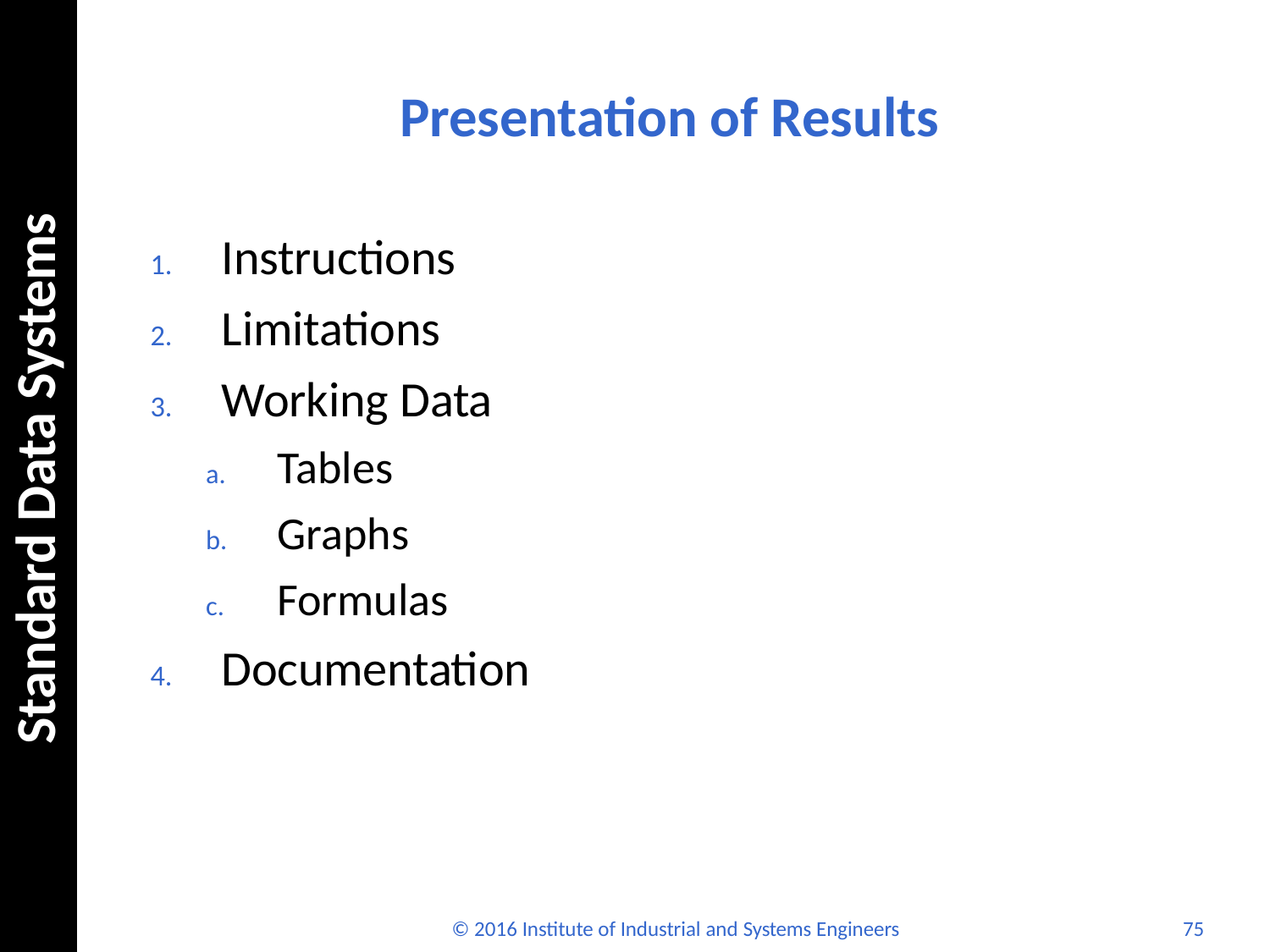

# Presentation of Results
Standard Data Systems
Instructions
Limitations
Working Data
Tables
Graphs
Formulas
Documentation
© 2016 Institute of Industrial and Systems Engineers
75